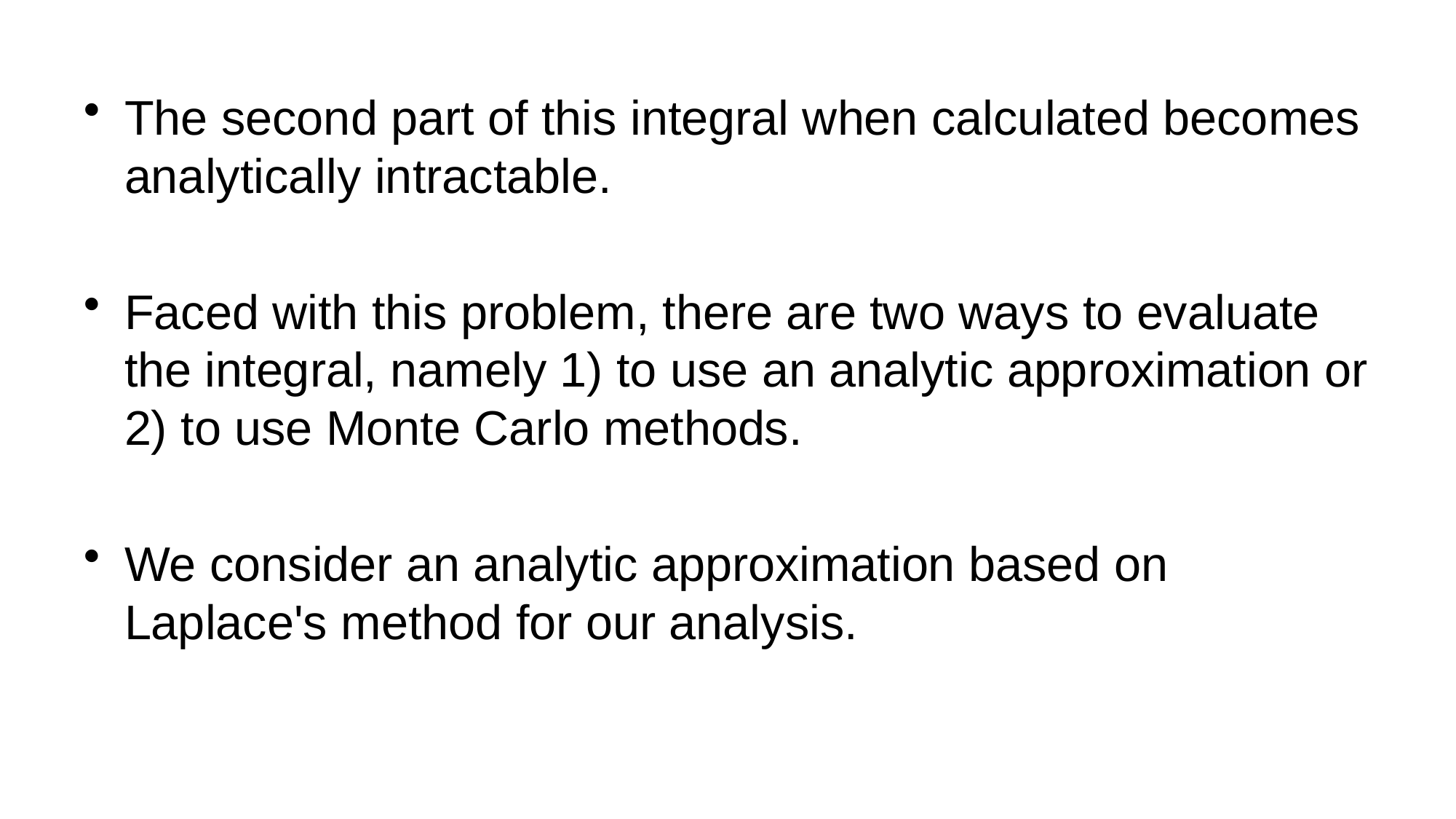

The second part of this integral when calculated becomes analytically intractable.

Faced with this problem, there are two ways to evaluate the integral, namely 1) to use an analytic approximation or 2) to use Monte Carlo methods.

We consider an analytic approximation based on Laplace's method for our analysis.